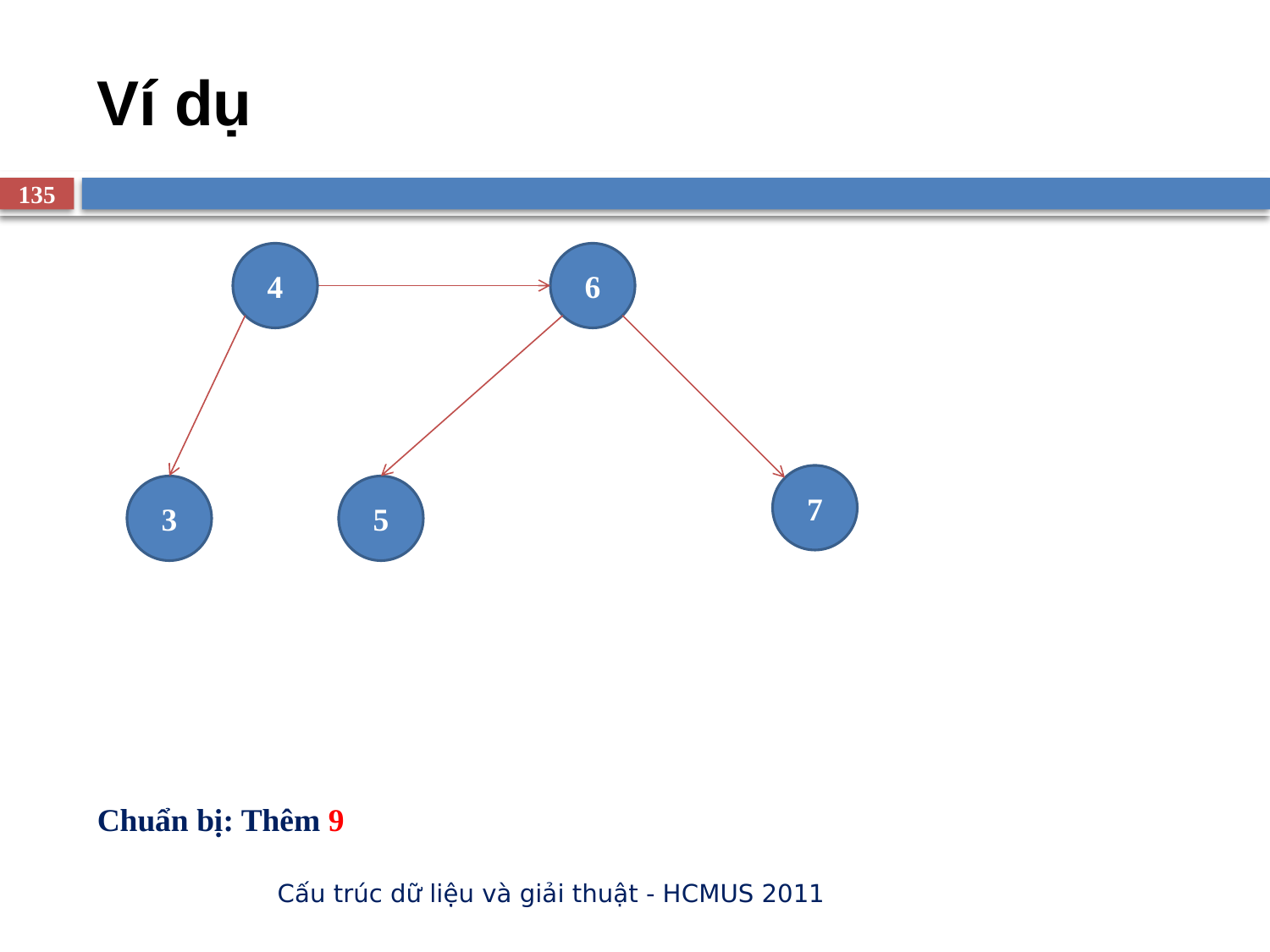

# Ví dụ
135
4
6
7
3
5
Chuẩn bị: Thêm 9
Cấu trúc dữ liệu và giải thuật - HCMUS 2011